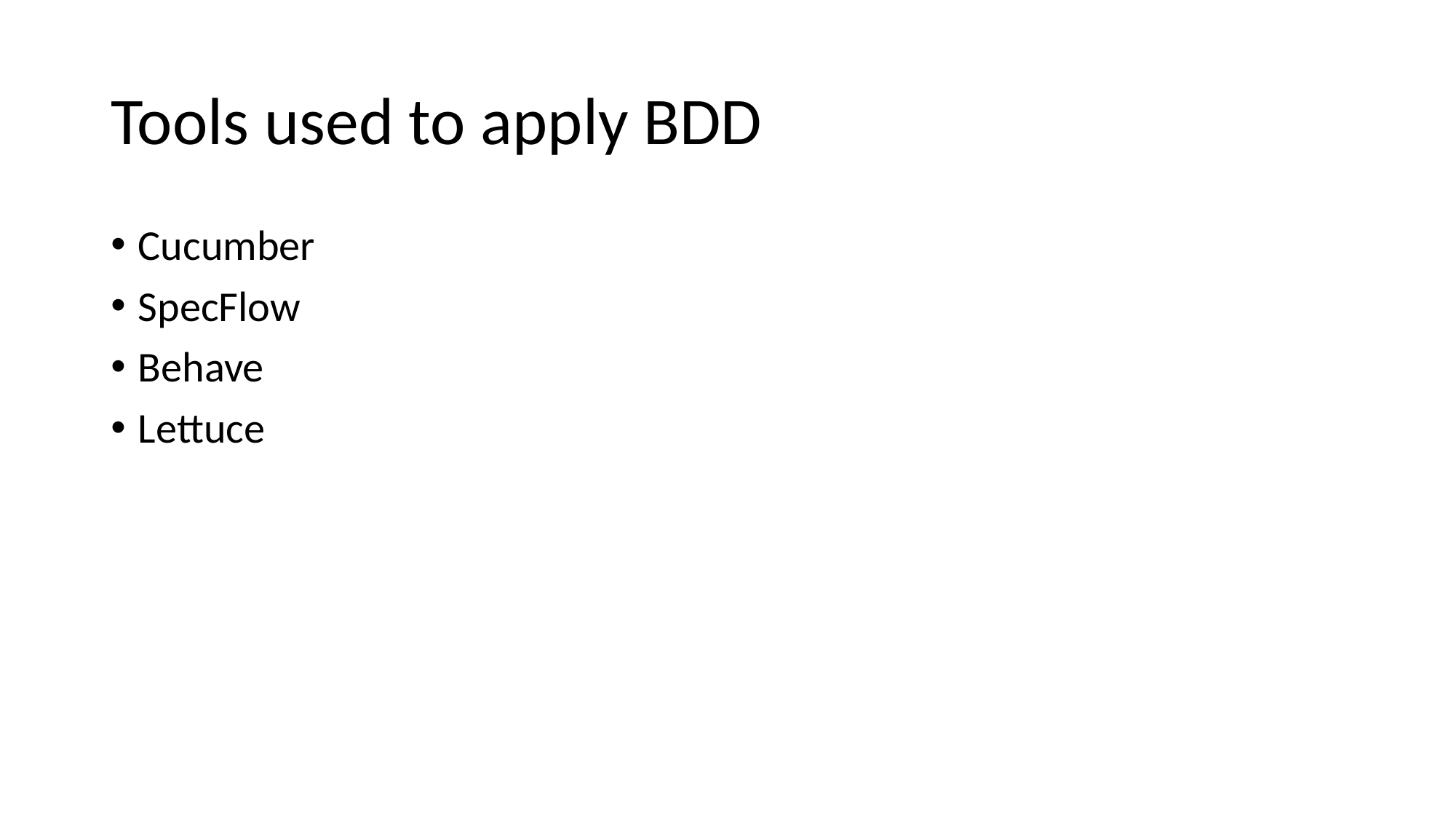

# Tools used to apply BDD
Cucumber
SpecFlow
Behave
Lettuce